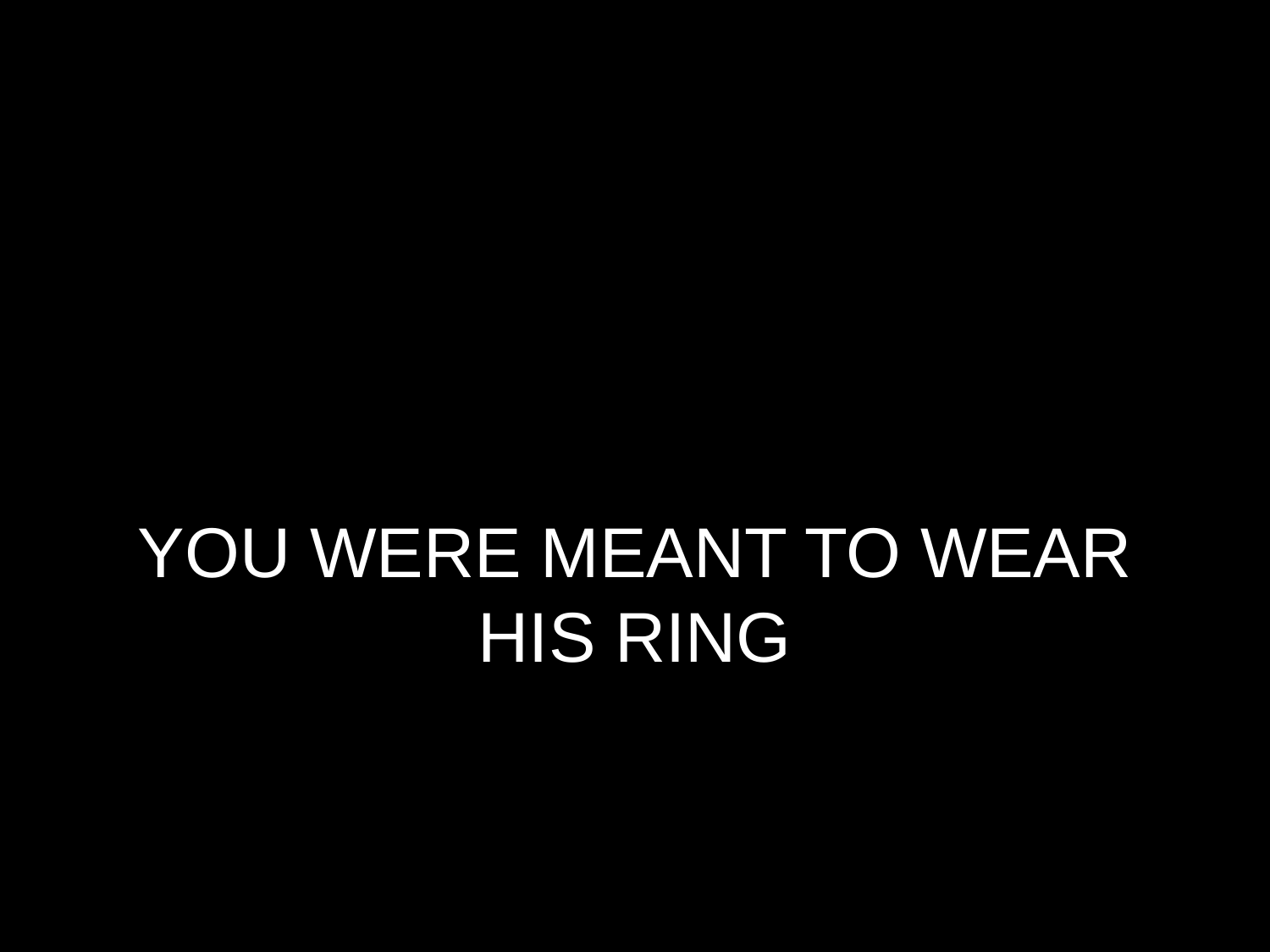

# YOU WERE MEANT TO WEAR HIS RING